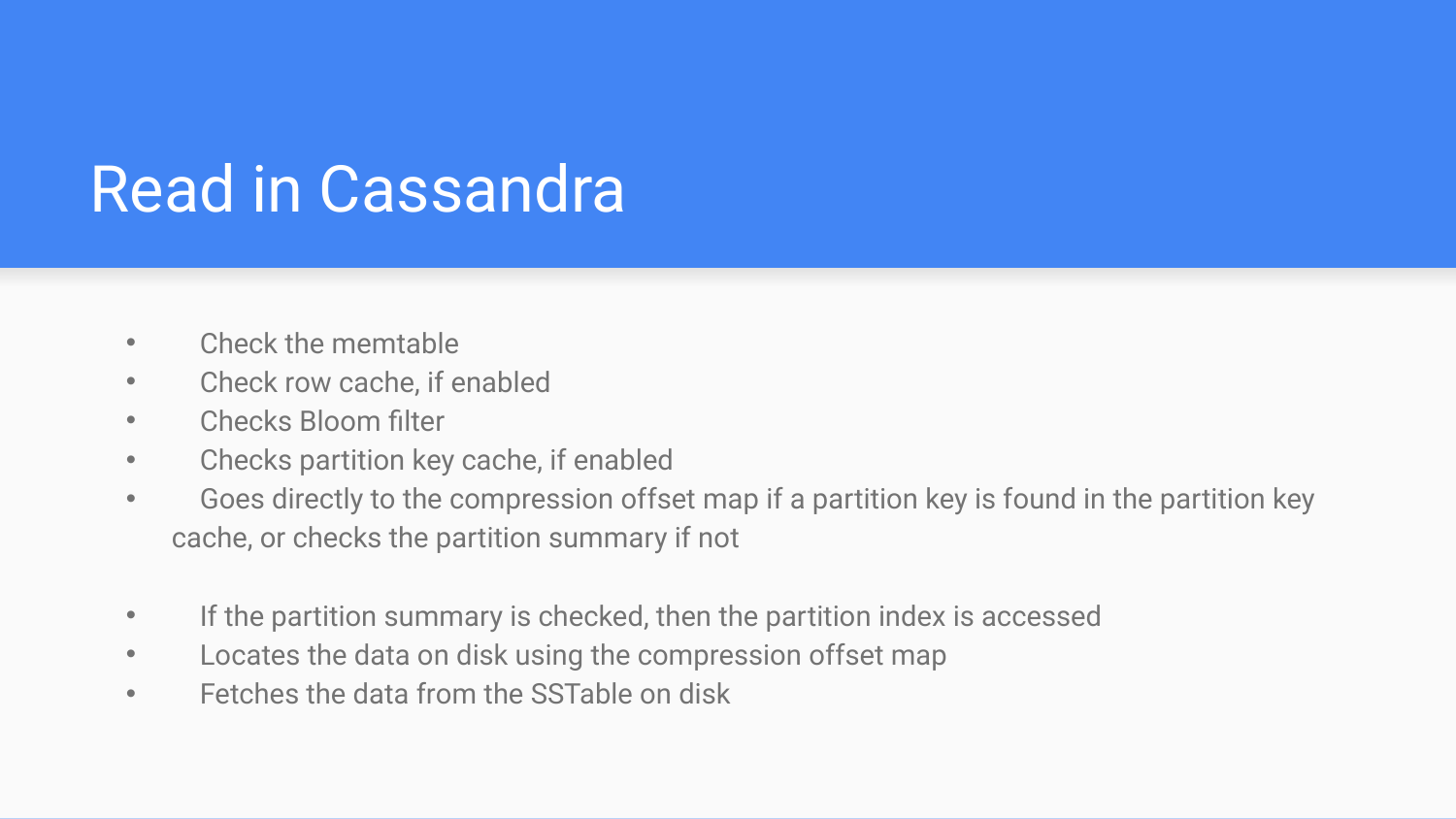

# Read in Cassandra
    Check the memtable
    Check row cache, if enabled
    Checks Bloom filter
    Checks partition key cache, if enabled
    Goes directly to the compression offset map if a partition key is found in the partition key cache, or checks the partition summary if not

    If the partition summary is checked, then the partition index is accessed
    Locates the data on disk using the compression offset map
    Fetches the data from the SSTable on disk